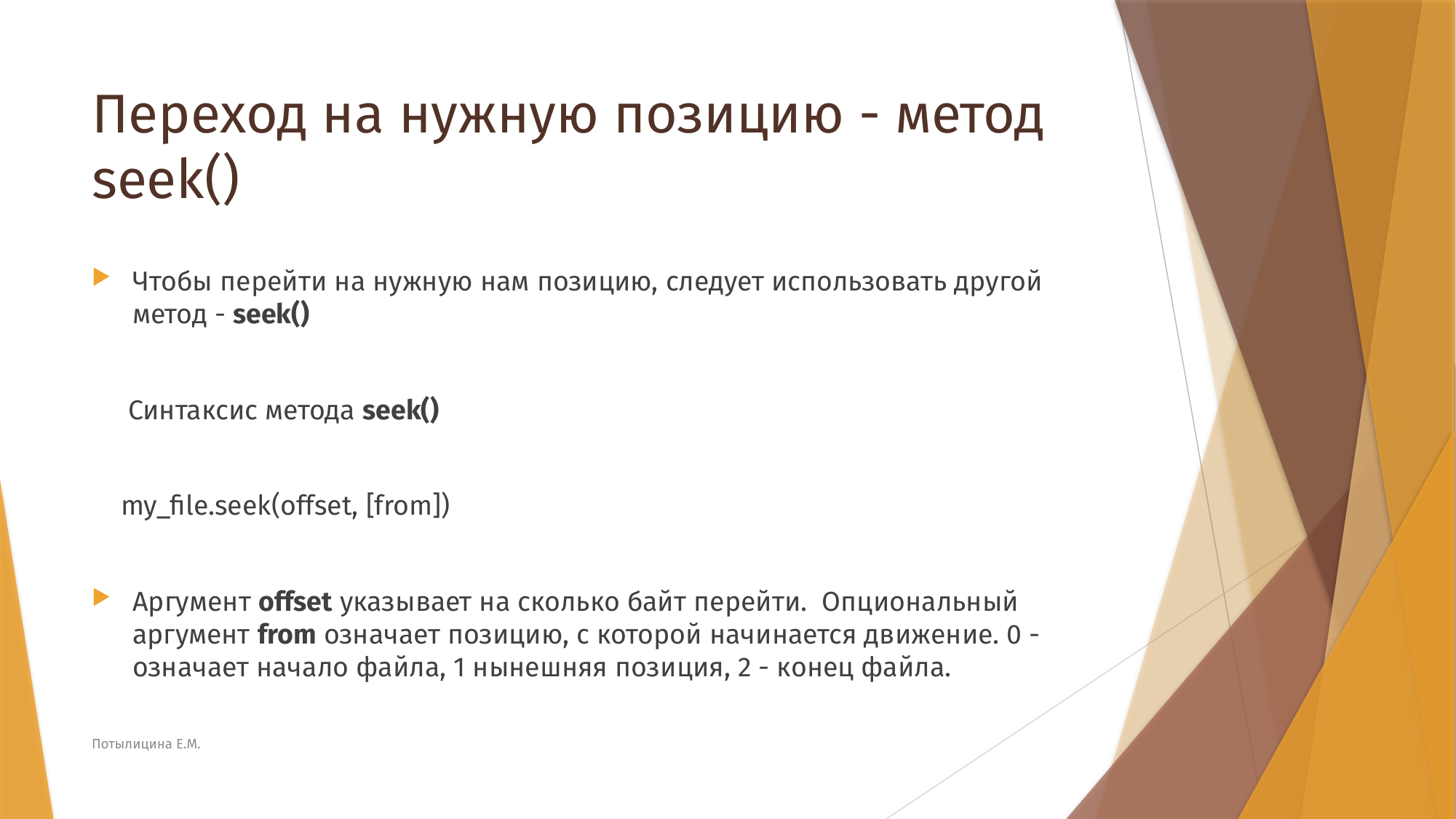

# Переход на нужную позицию - метод seek()
Чтобы перейти на нужную нам позицию, следует использовать другой метод - seek()

     Синтаксис метода seek()

    my_file.seek(offset, [from])

Аргумент offset указывает на сколько байт перейти.  Опциональный аргумент from означает позицию, с которой начинается движение. 0 - означает начало файла, 1 нынешняя позиция, 2 - конец файла.
Потылицина Е.М.